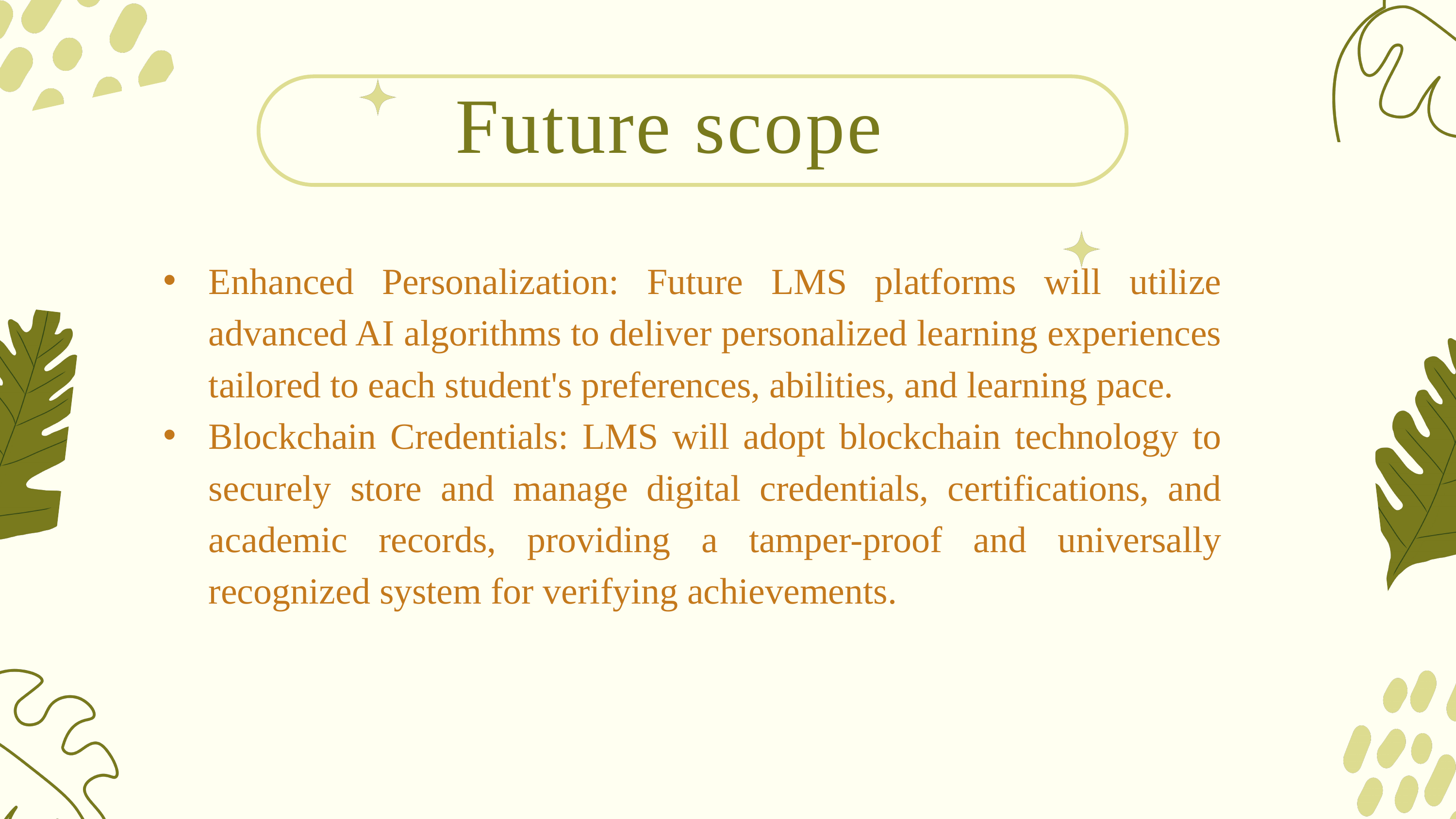

Future scope

Enhanced Personalization: Future LMS platforms will utilize advanced AI algorithms to deliver personalized learning experiences tailored to each student's preferences, abilities, and learning pace.
Blockchain Credentials: LMS will adopt blockchain technology to securely store and manage digital credentials, certifications, and academic records, providing a tamper-proof and universally recognized system for verifying achievements.